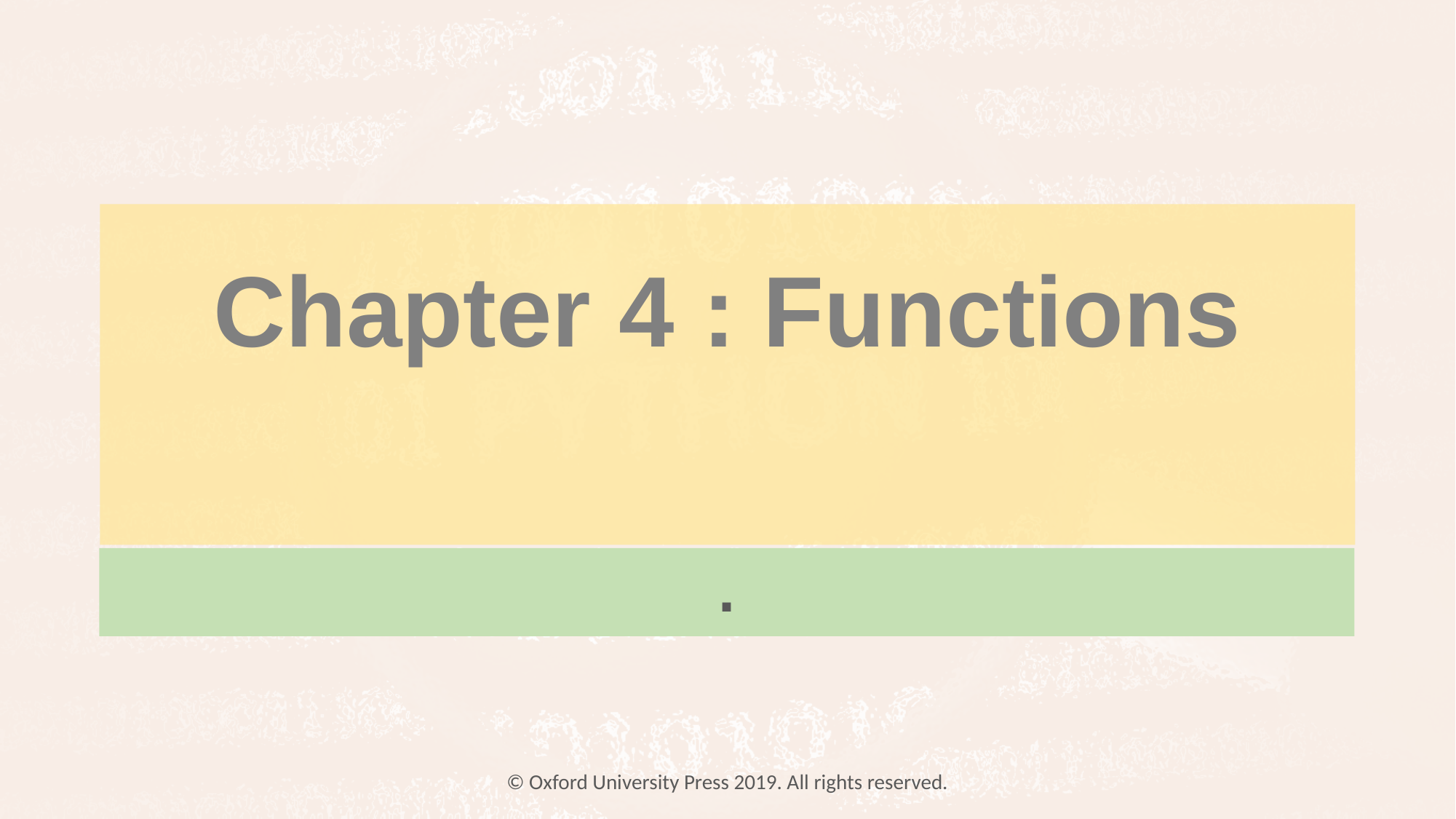

# Chapter 4 : Functions
.
© Oxford University Press 2019. All rights reserved.